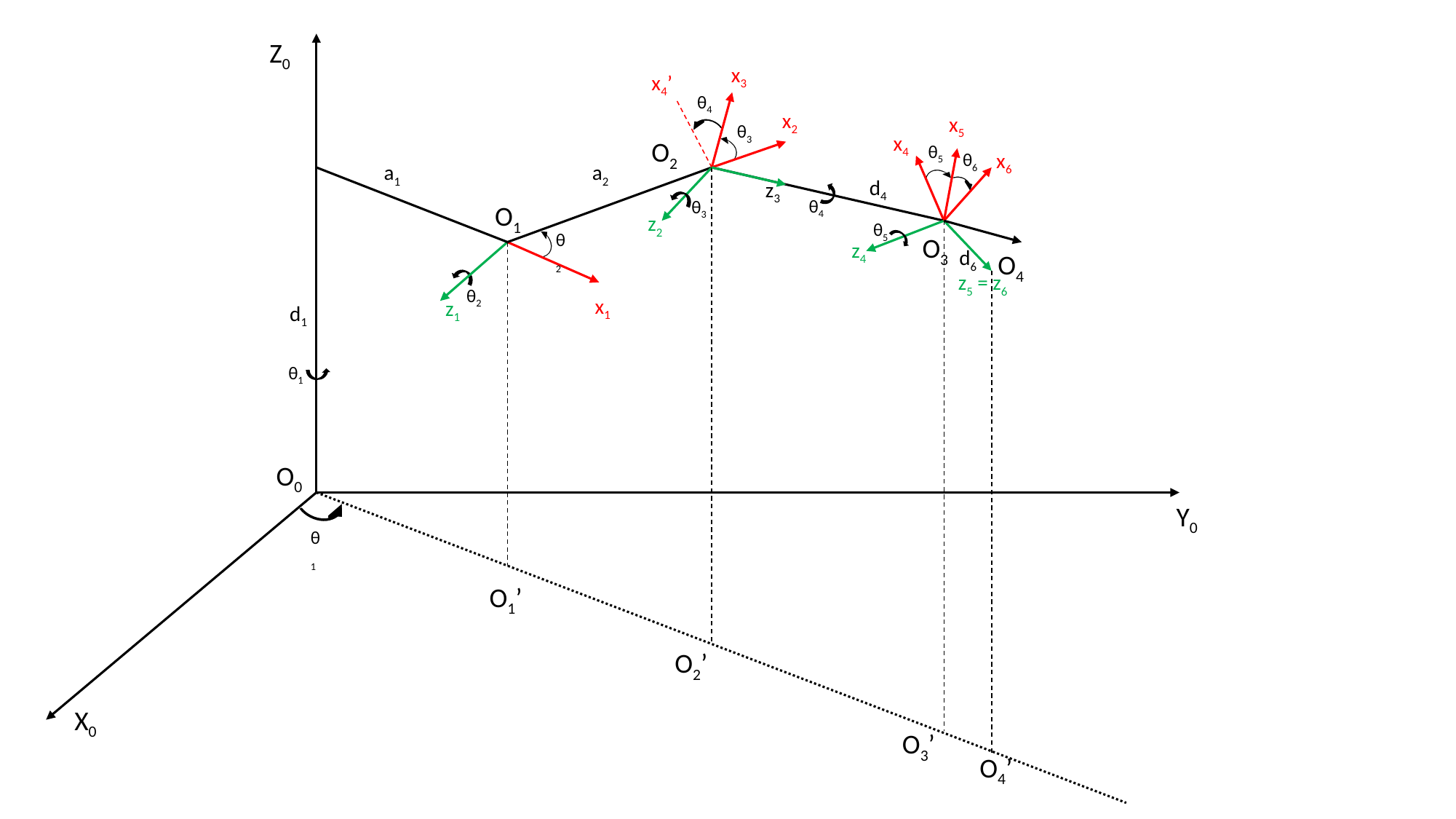

Z0
x3
x4’
θ4
x2
x5

θ3
x4

O2
θ5
x6
θ6

a2
a1

d4

z3
θ4
θ3

O1
z2
θ5

θ2
O3
z4

d6
O4
z5 = z6

θ2
x1
z1
d1
θ1

O0

Y0
θ1
O1’
O2’
X0
O3’
O4’